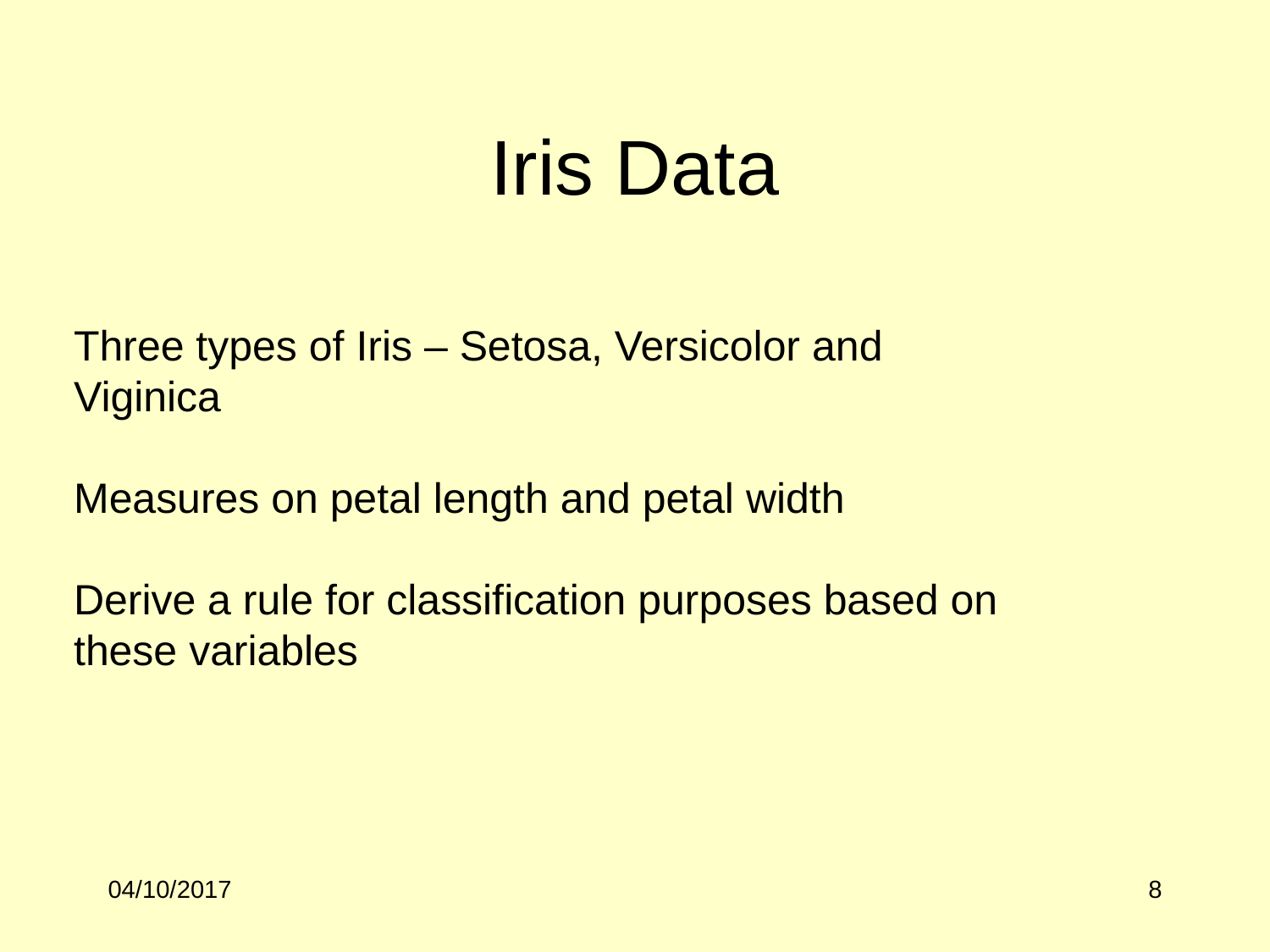

# Iris Data
Three types of Iris – Setosa, Versicolor and Viginica

Measures on petal length and petal width

Derive a rule for classification purposes based on these variables
04/10/2017
8